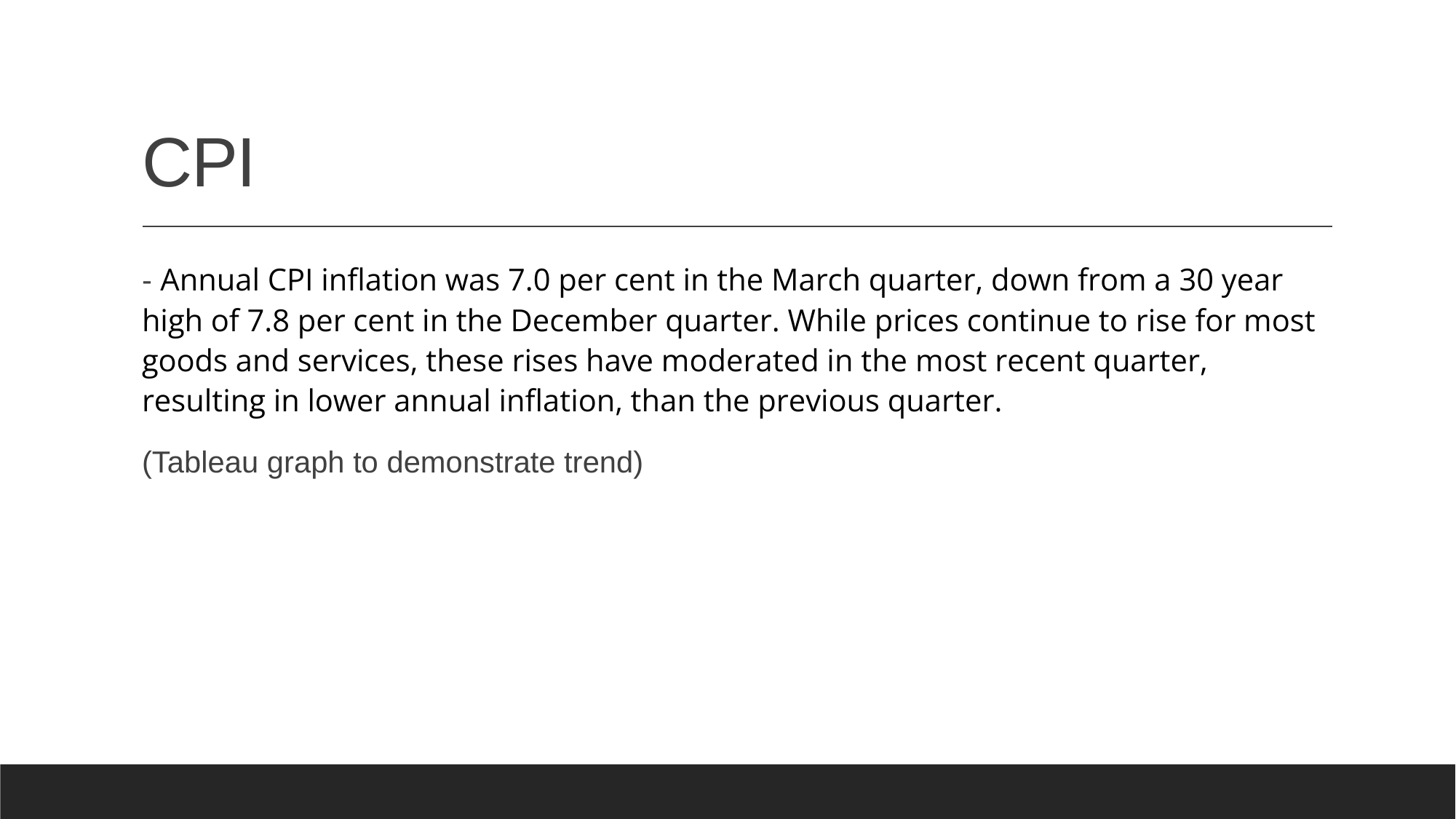

# CPI
- Annual CPI inflation was 7.0 per cent in the March quarter, down from a 30 year high of 7.8 per cent in the December quarter. While prices continue to rise for most goods and services, these rises have moderated in the most recent quarter, resulting in lower annual inflation, than the previous quarter.
(Tableau graph to demonstrate trend)